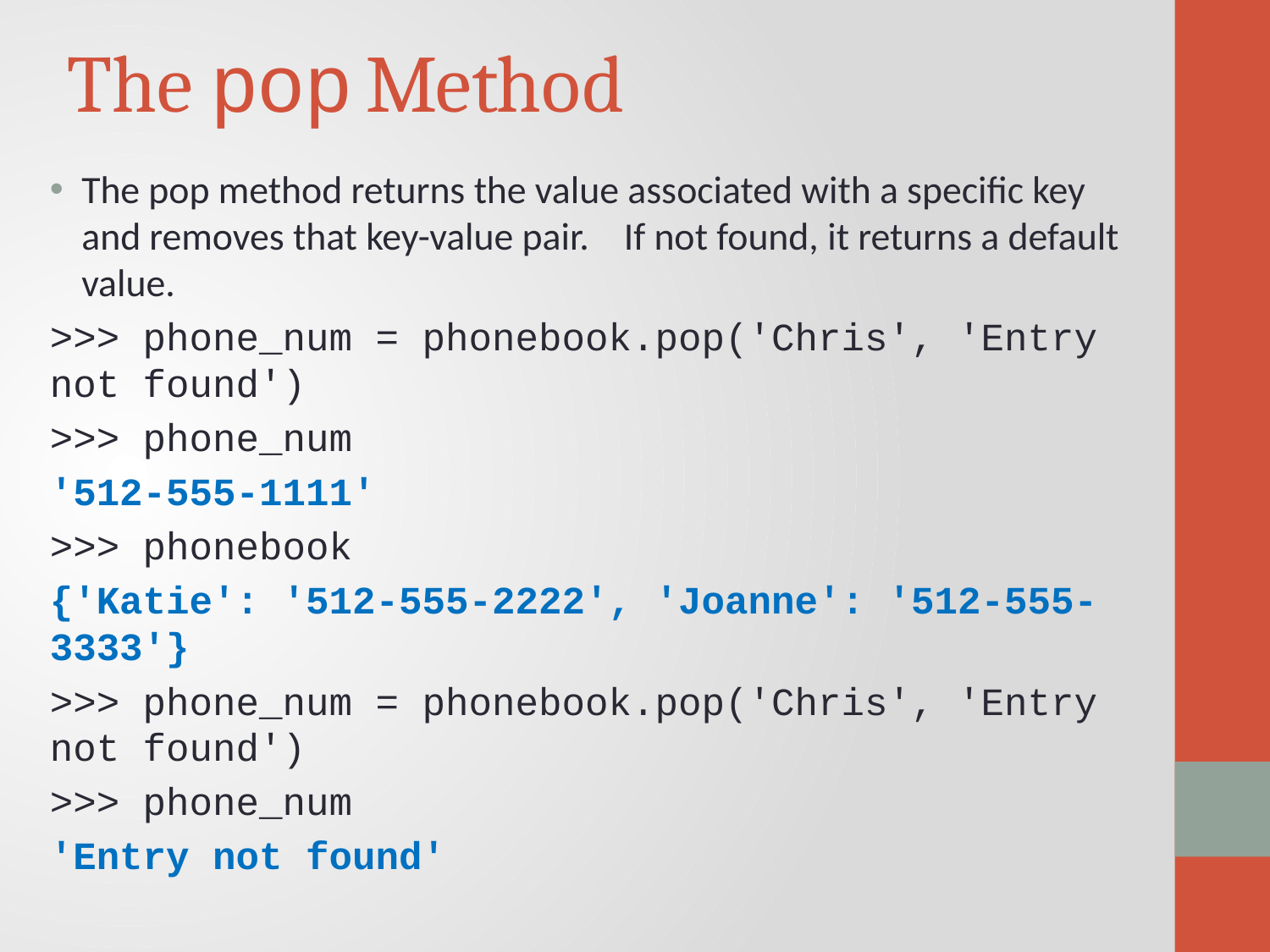

# The pop Method
The pop method returns the value associated with a specific key and removes that key-value pair.    If not found, it returns a default value.
>>> phone_num = phonebook.pop('Chris', 'Entry not found')
>>> phone_num
'512-555-1111'
>>> phonebook
{'Katie': '512-555-2222', 'Joanne': '512-555-3333'}
>>> phone_num = phonebook.pop('Chris', 'Entry not found')
>>> phone_num
'Entry not found'